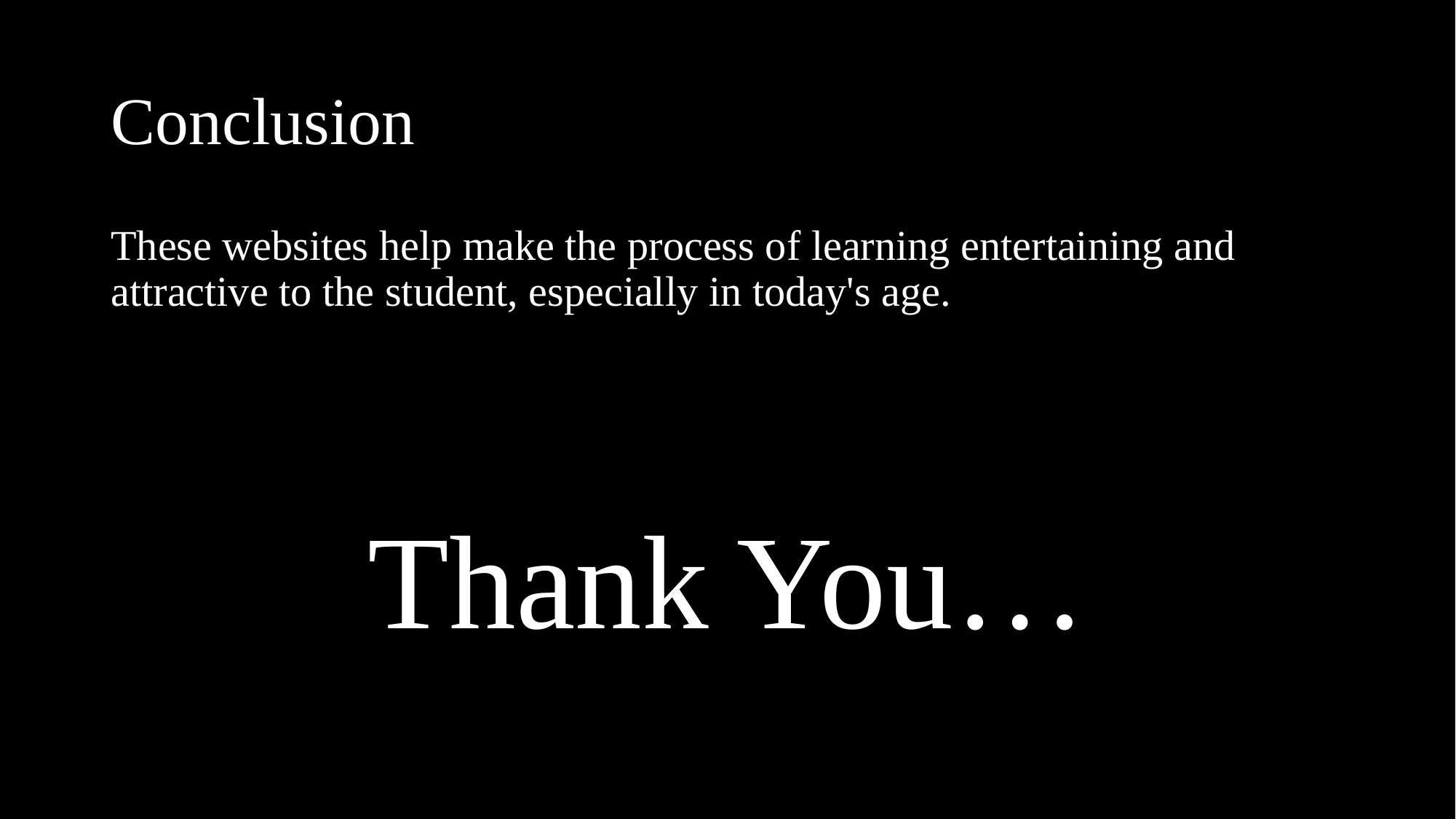

# Conclusion
These websites help make the process of learning entertaining and attractive to the student, especially in today's age.

Thank You…